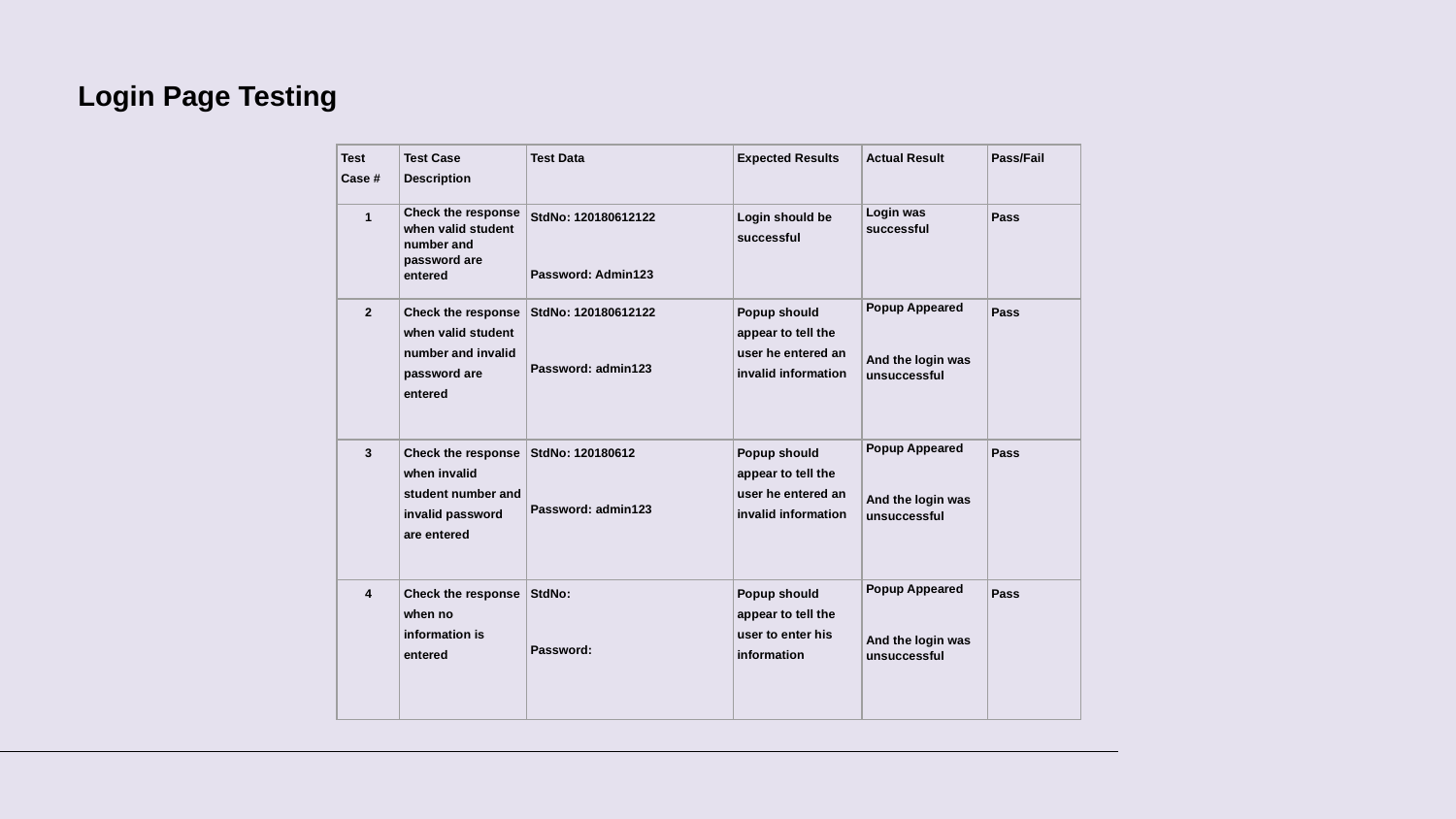

Login Page Testing
| Test Case # | Test Case Description | Test Data | Expected Results | Actual Result | Pass/Fail |
| --- | --- | --- | --- | --- | --- |
| 1 | Check the response when valid student number and password are entered | StdNo: 120180612122 Password: Admin123 | Login should be successful | Login was successful | Pass |
| 2 | Check the response when valid student number and invalid password are entered | StdNo: 120180612122 Password: admin123 | Popup should appear to tell the user he entered an invalid information | Popup Appeared And the login was unsuccessful | Pass |
| 3 | Check the response when invalid student number and invalid password are entered | StdNo: 120180612 Password: admin123 | Popup should appear to tell the user he entered an invalid information | Popup Appeared And the login was unsuccessful | Pass |
| 4 | Check the response when no information is entered | StdNo: Password: | Popup should appear to tell the user to enter his information | Popup Appeared And the login was unsuccessful | Pass |